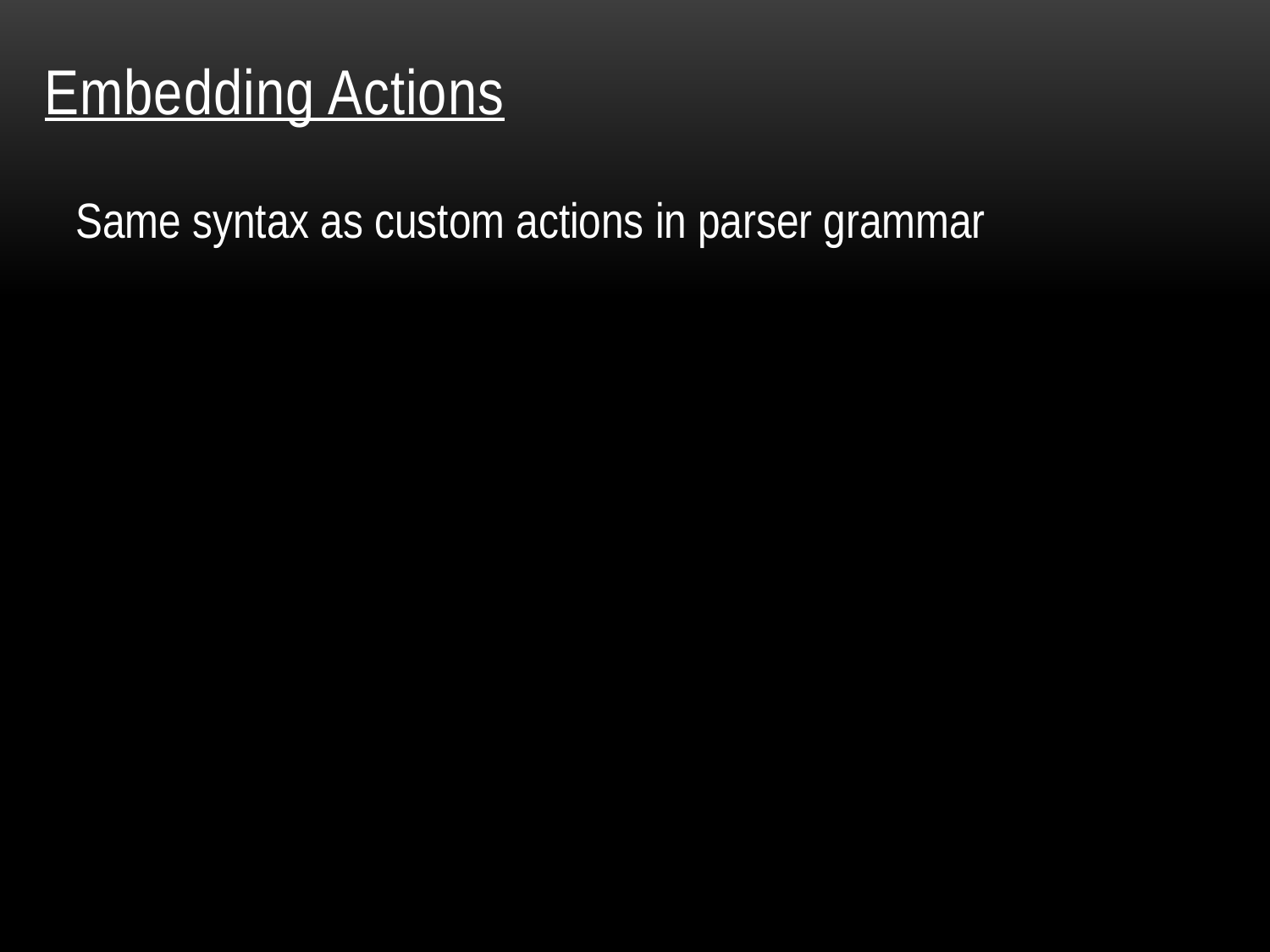

# Embedding Actions
Same syntax as custom actions in parser grammar